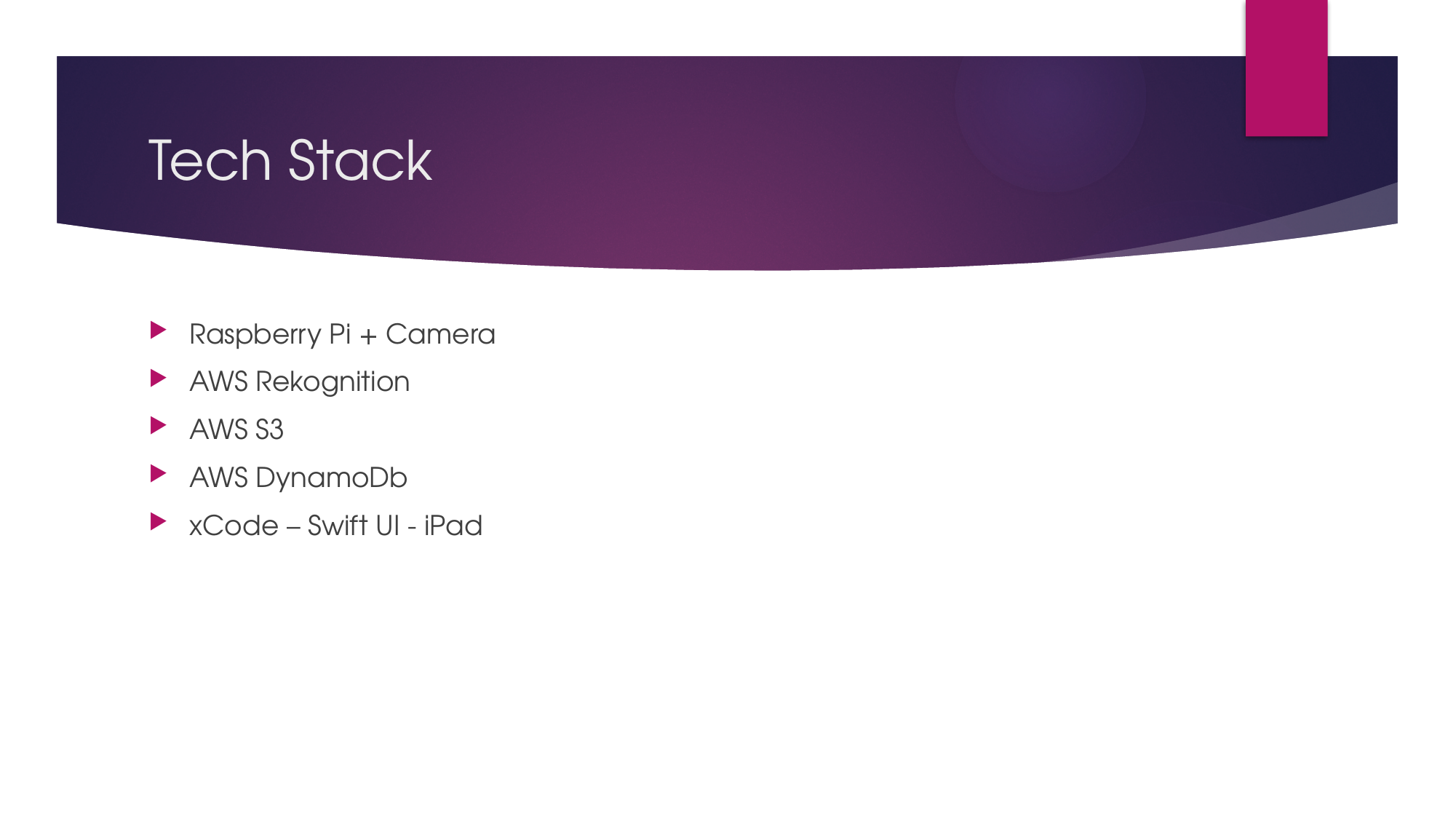

# Tech Stack
Raspberry Pi + Camera
AWS Rekognition
AWS S3
AWS DynamoDb
xCode – Swift UI - iPad